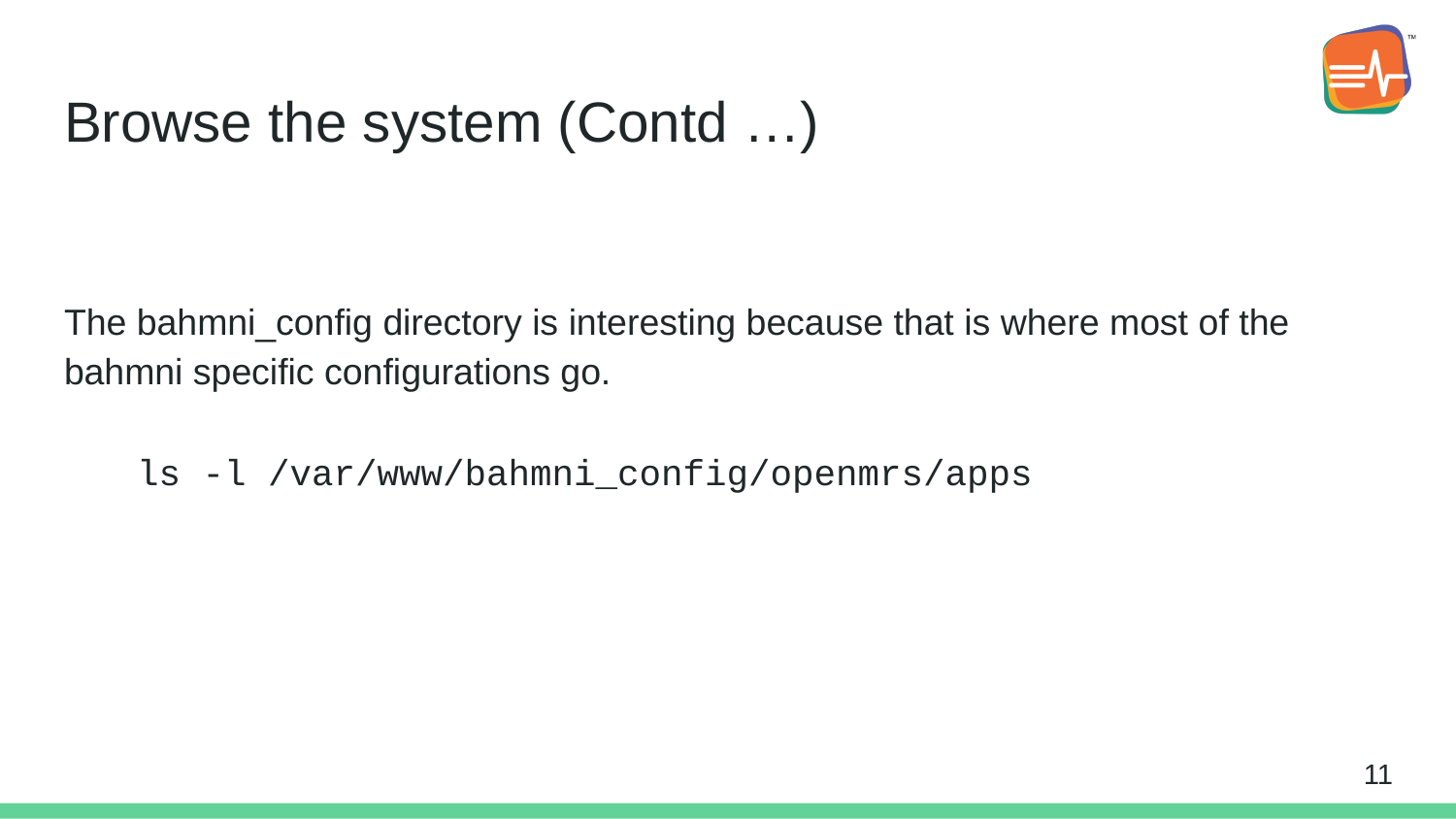

# Browse the system (Contd …)

The bahmni_config directory is interesting because that is where most of the bahmni specific configurations go.

ls -l /var/www/bahmni_config/openmrs/apps

11